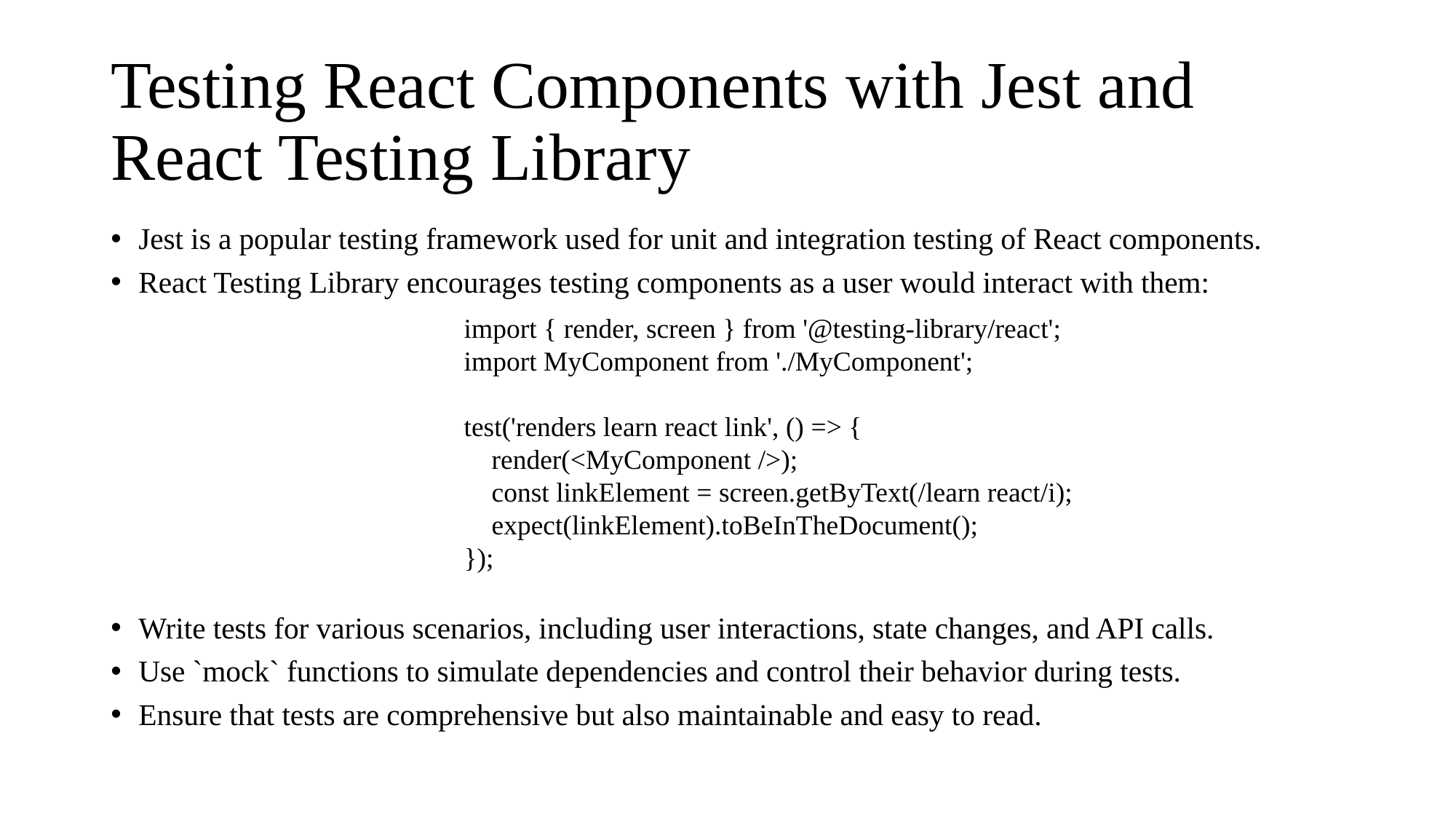

# Testing React Components with Jest and React Testing Library
Jest is a popular testing framework used for unit and integration testing of React components.
React Testing Library encourages testing components as a user would interact with them:

Write tests for various scenarios, including user interactions, state changes, and API calls.
Use `mock` functions to simulate dependencies and control their behavior during tests.
Ensure that tests are comprehensive but also maintainable and easy to read.

import { render, screen } from '@testing-library/react';
import MyComponent from './MyComponent';

test('renders learn react link', () => {
    render(<MyComponent />);
    const linkElement = screen.getByText(/learn react/i);
    expect(linkElement).toBeInTheDocument();
});